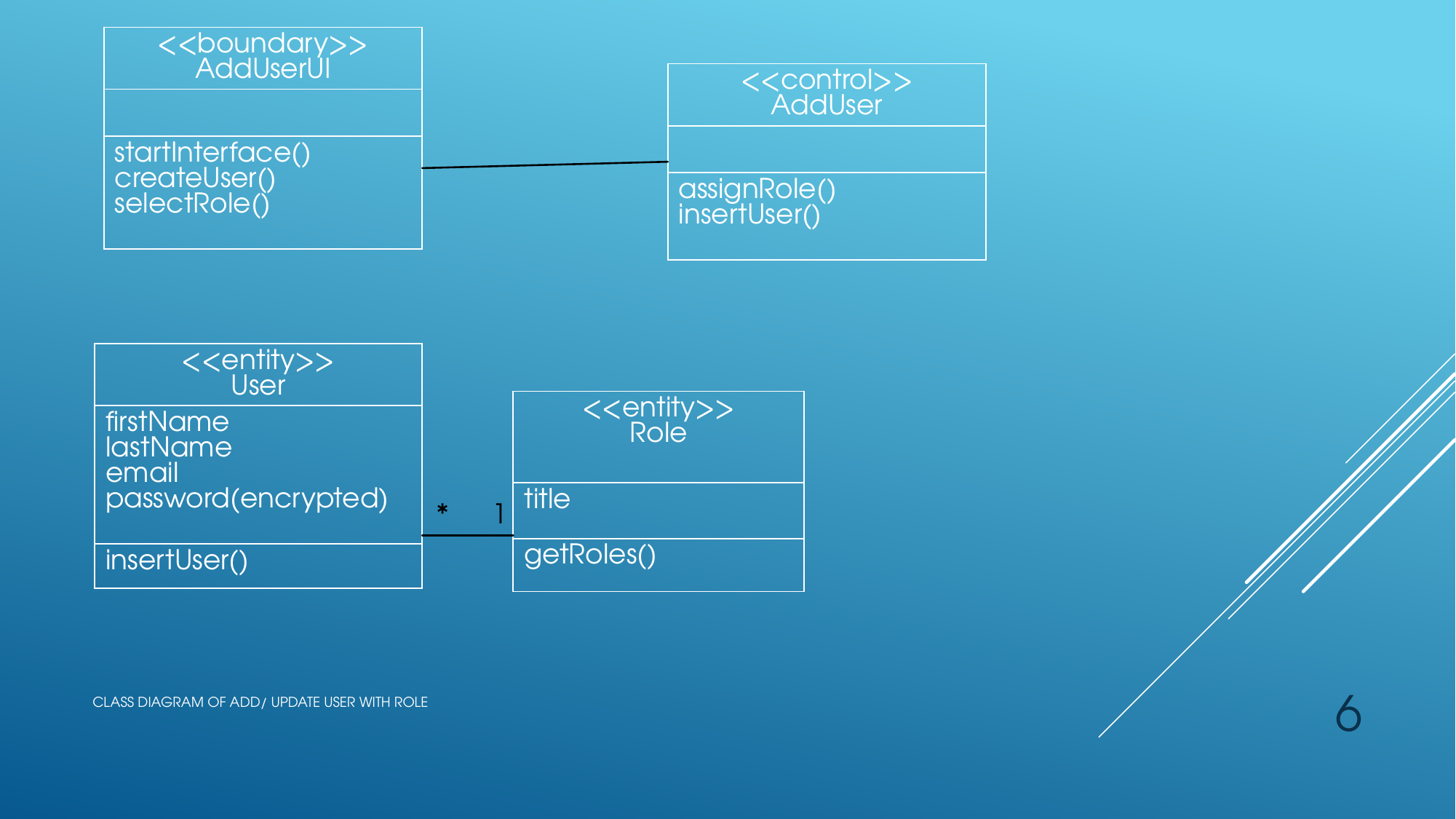

| <<boundary>> AddUserUI |
| --- |
|  |
| startInterface() createUser() selectRole() |
| <<control>> AddUser |
| --- |
|  |
| assignRole() insertUser() |
| <<entity>> User |
| --- |
| firstName lastName email password(encrypted) |
| insertUser() |
| <<entity>> Role |
| --- |
| title |
| getRoles() |
*
1
6
# Class diagram of Add/ update user with role